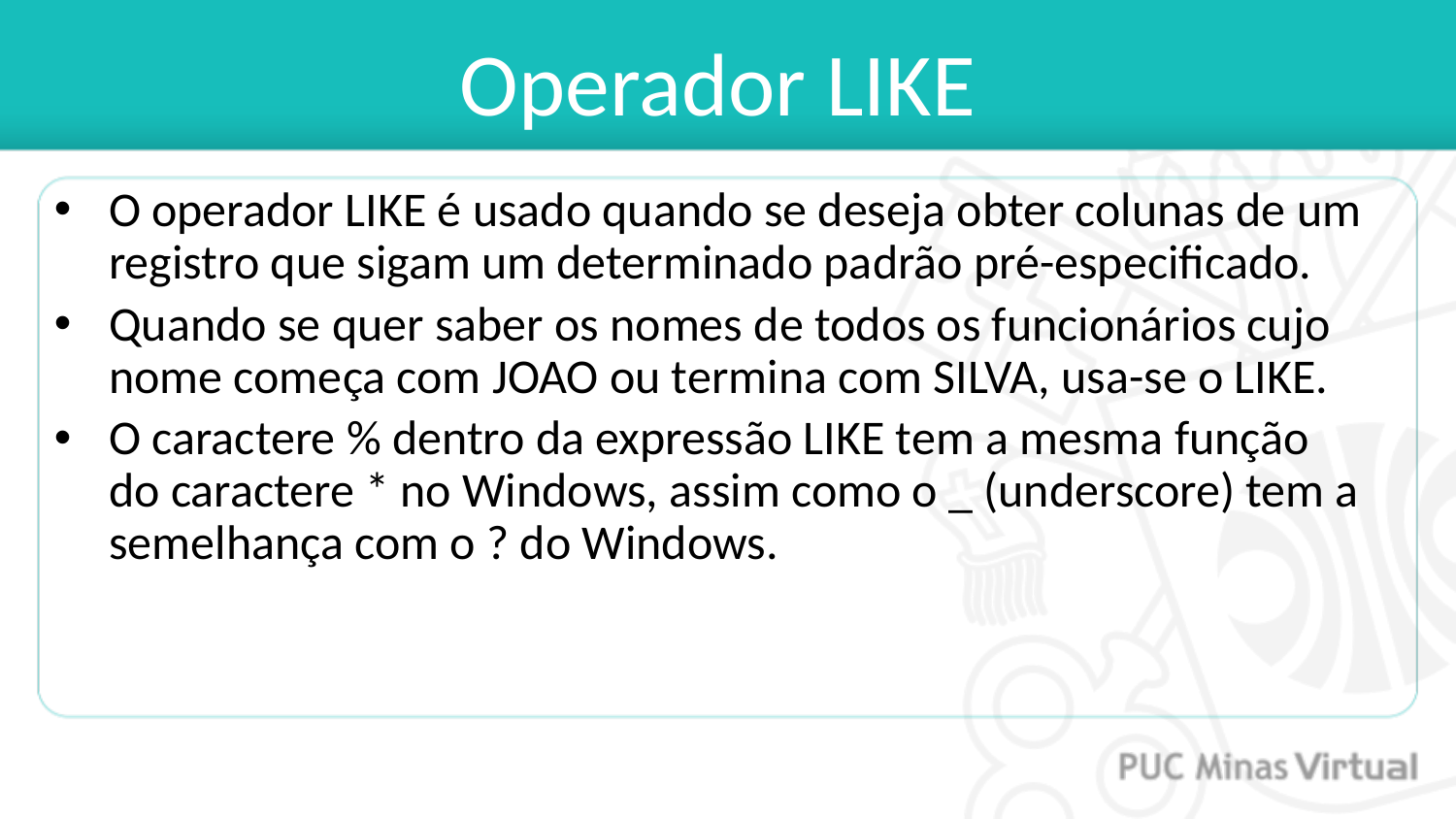

Operador LIKE
O operador LIKE é usado quando se deseja obter colunas de um registro que sigam um determinado padrão pré-especificado.
Quando se quer saber os nomes de todos os funcionários cujo nome começa com JOAO ou termina com SILVA, usa-se o LIKE.
O caractere % dentro da expressão LIKE tem a mesma função do caractere * no Windows, assim como o _ (underscore) tem a semelhança com o ? do Windows.